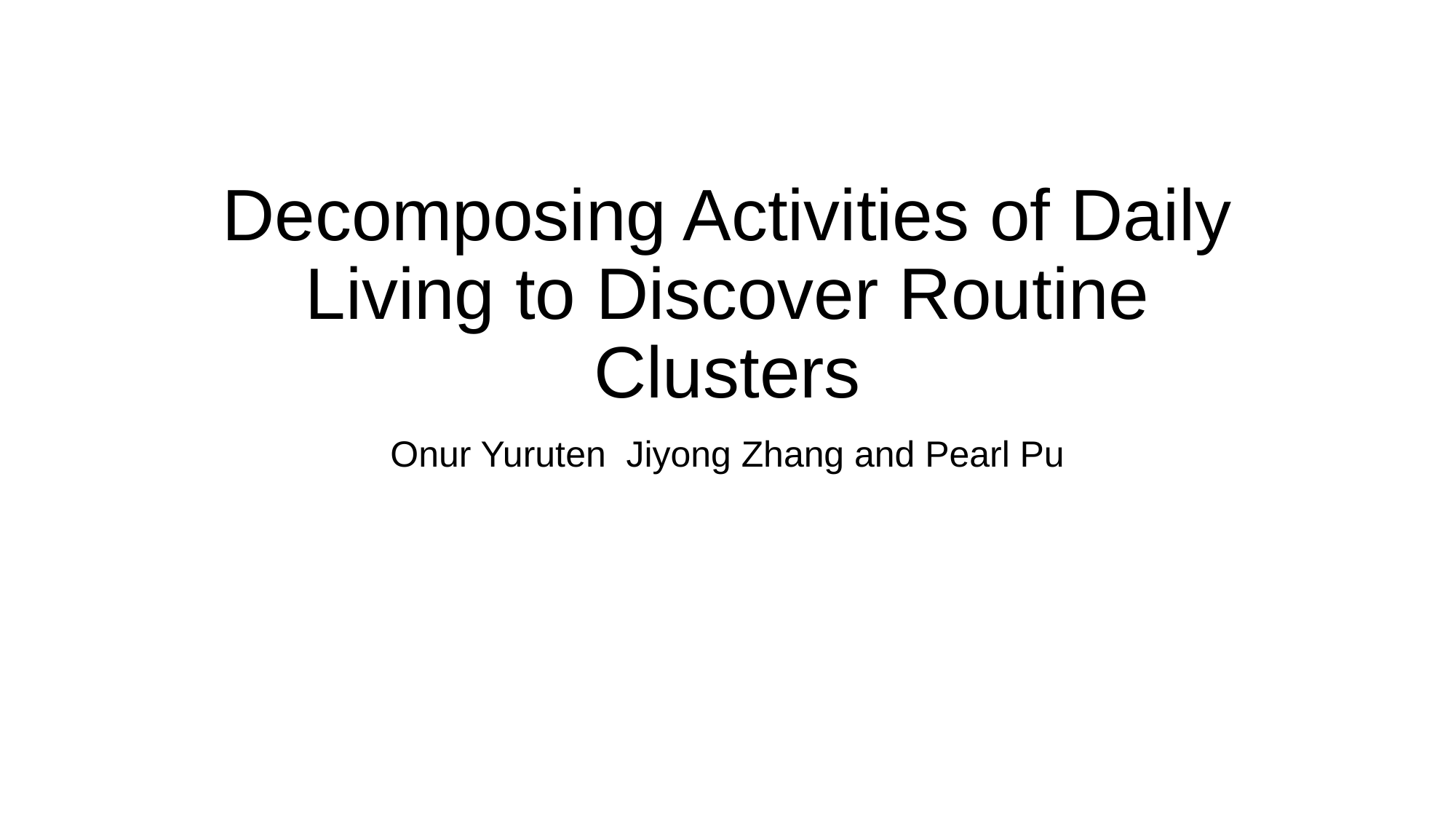

# Decomposing Activities of Daily Living to Discover Routine Clusters
Onur Yuruten  Jiyong Zhang and Pearl Pu